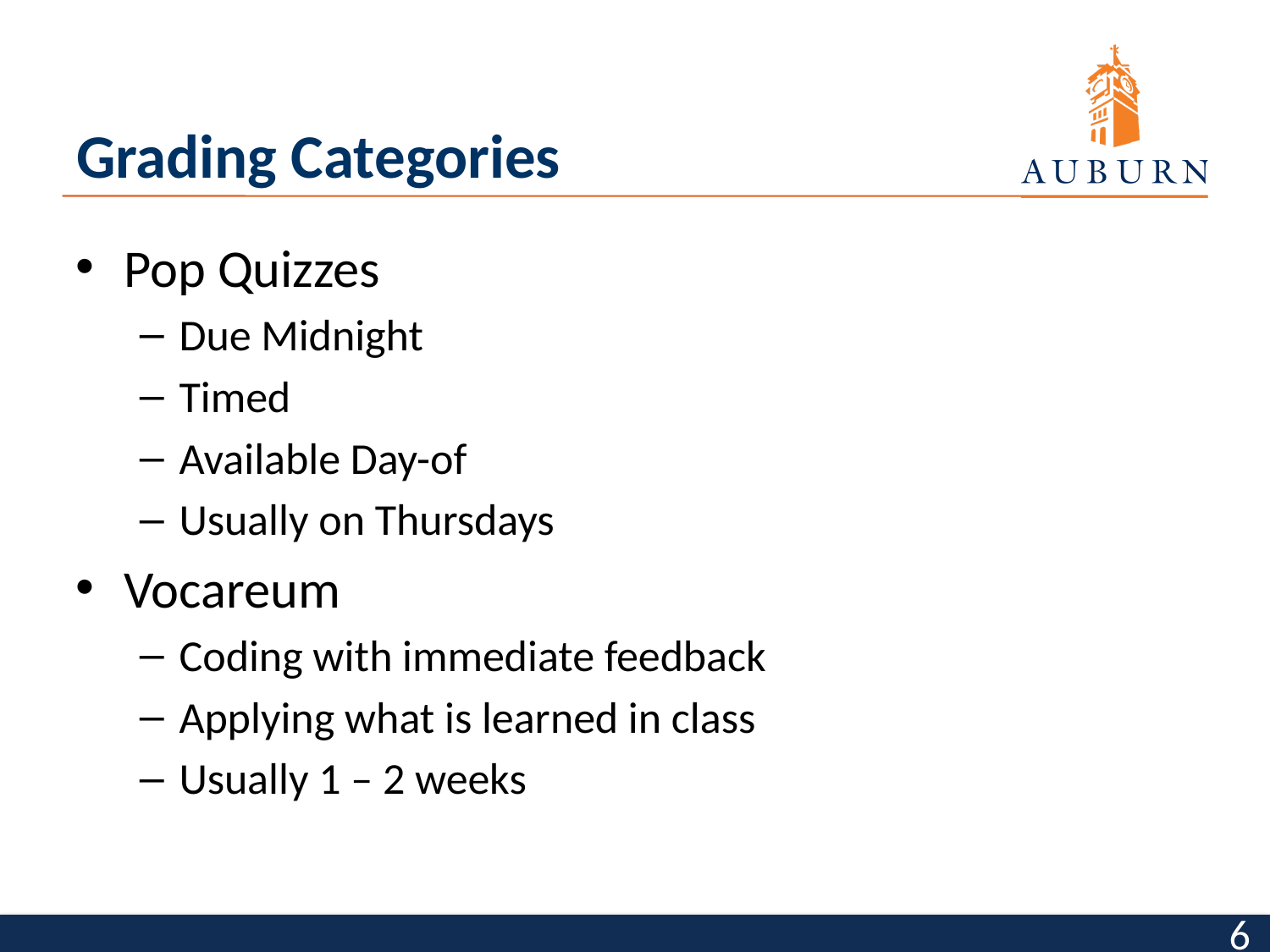

# Grading Categories
Pop Quizzes
Due Midnight
Timed
Available Day-of
Usually on Thursdays
Vocareum
Coding with immediate feedback
Applying what is learned in class
Usually 1 – 2 weeks

6